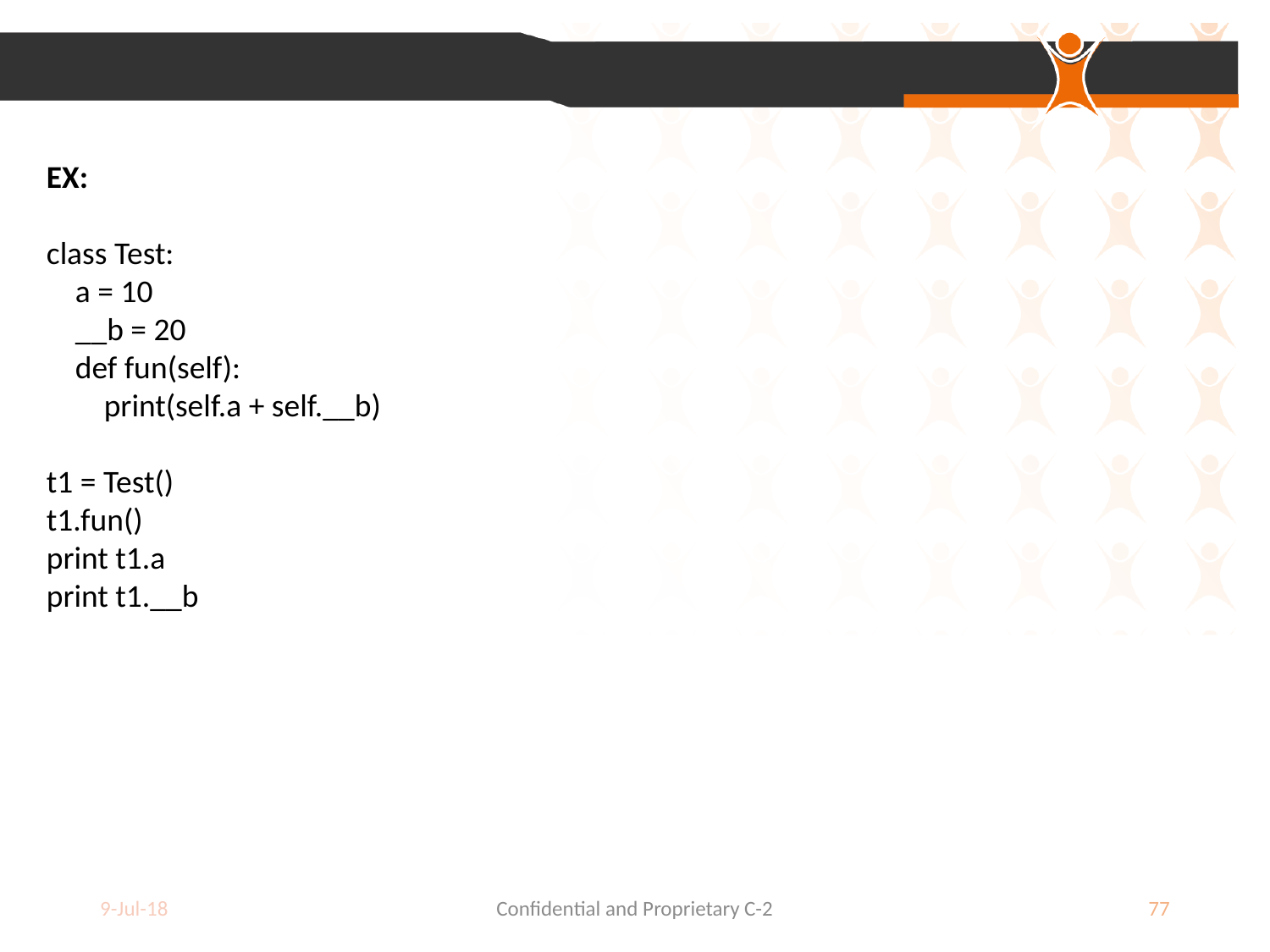

EX:

class Test:
    a = 10
    __b = 20
    def fun(self):
        print(self.a + self.__b)

t1 = Test()
t1.fun()
print t1.a
print t1.__b

9-Jul-18
Confidential and Proprietary C-2
77